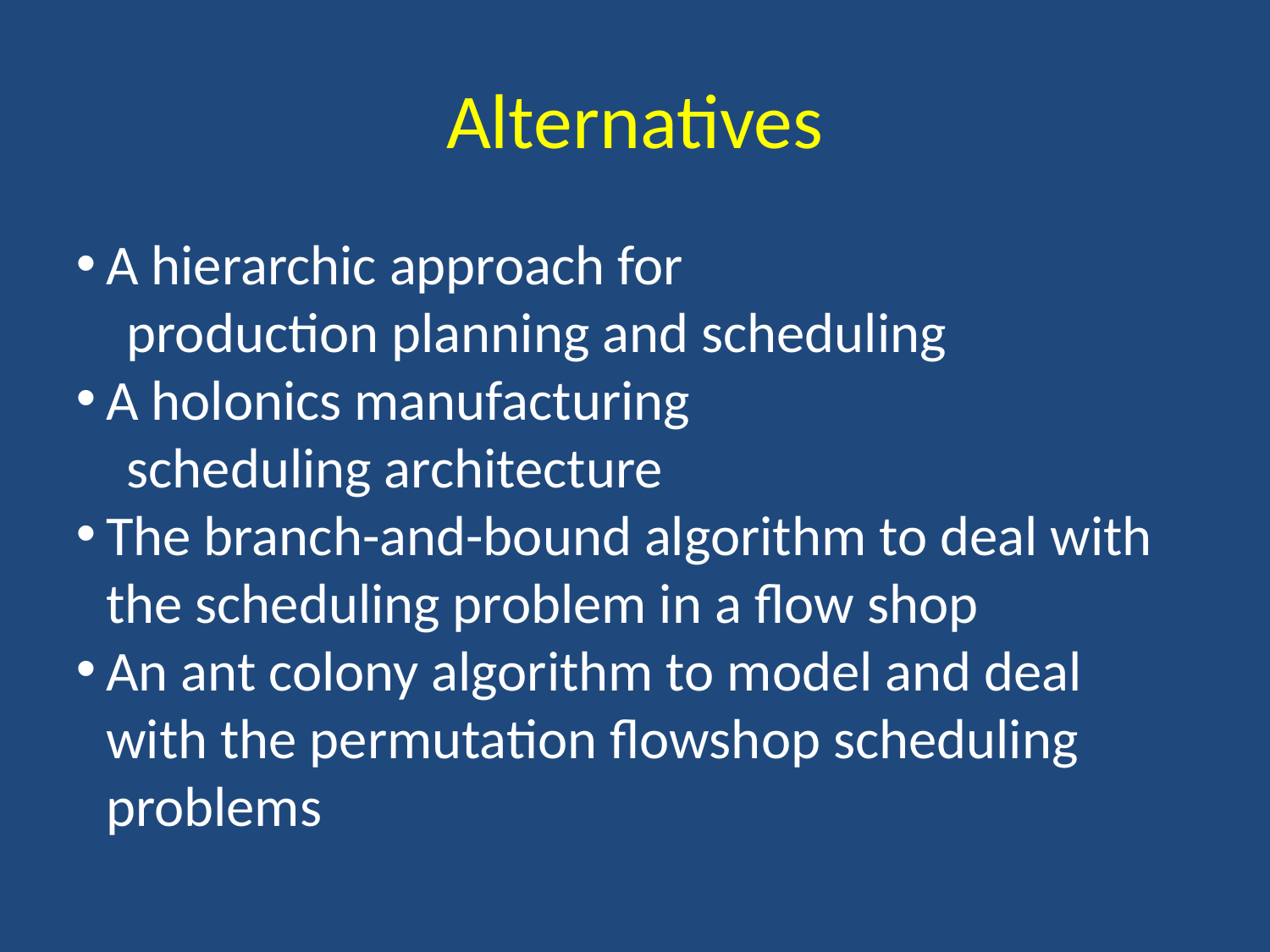

Alternatives
A hierarchic approach for
    production planning and scheduling
A holonics manufacturing
    scheduling architecture
The branch-and-bound algorithm to deal with the scheduling problem in a flow shop
An ant colony algorithm to model and deal with the permutation flowshop scheduling problems